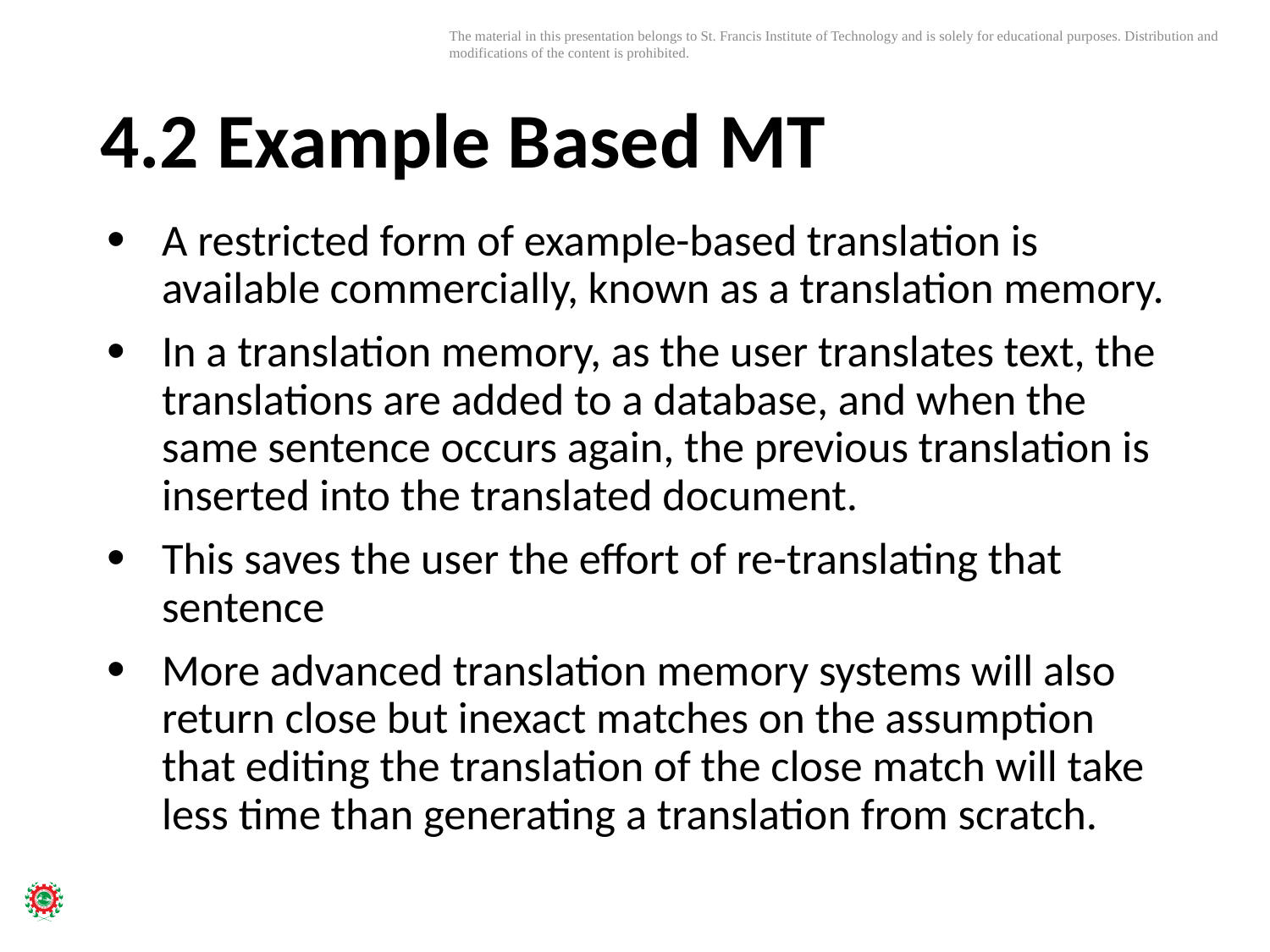

# 4.2 Example Based MT
A restricted form of example-based translation is available commercially, known as a translation memory.
In a translation memory, as the user translates text, the translations are added to a database, and when the same sentence occurs again, the previous translation is inserted into the translated document.
This saves the user the effort of re-translating that sentence
More advanced translation memory systems will also return close but inexact matches on the assumption that editing the translation of the close match will take less time than generating a translation from scratch.